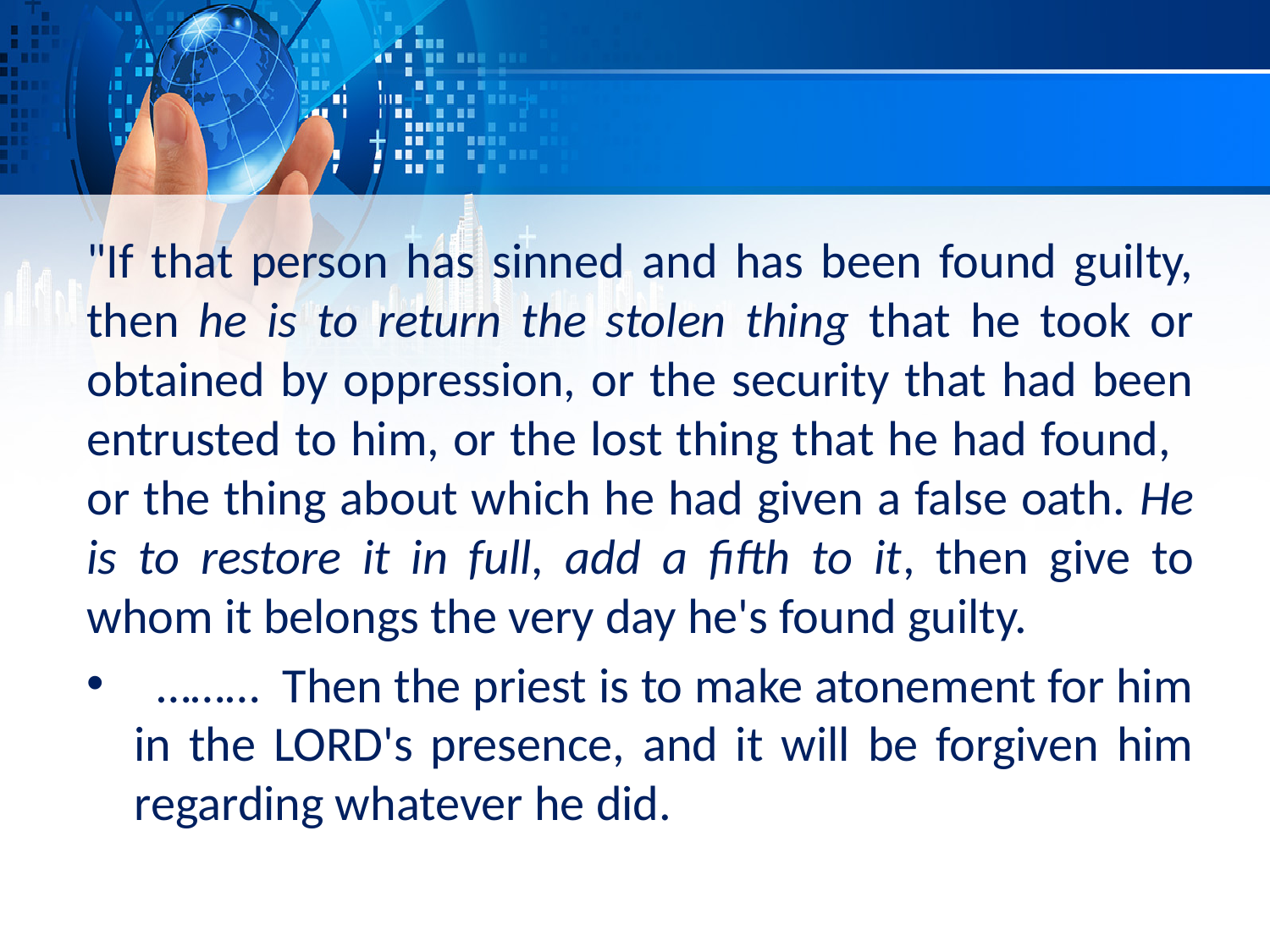

"If that person has sinned and has been found guilty, then he is to return the stolen thing that he took or obtained by oppression, or the security that had been entrusted to him, or the lost thing that he had found,   or the thing about which he had given a false oath. He is to restore it in full, add a fifth to it, then give to whom it belongs the very day he's found guilty.
  ………  Then the priest is to make atonement for him in the LORD's presence, and it will be forgiven him regarding whatever he did.